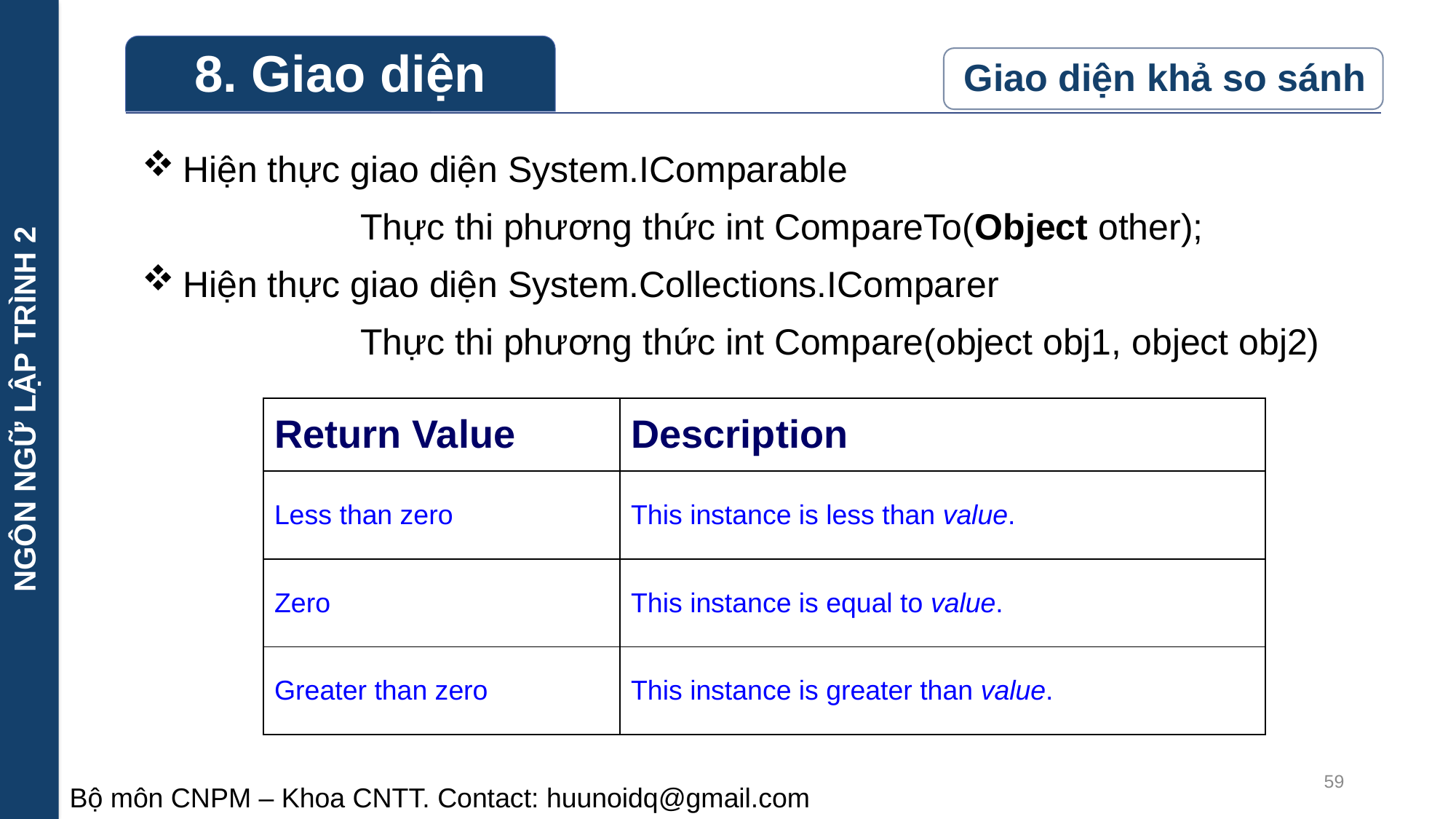

NGÔN NGỮ LẬP TRÌNH 2
8. Giao diện
Giao diện khả so sánh
Hiện thực giao diện System.IComparable
		Thực thi phương thức int CompareTo(Object other);
Hiện thực giao diện System.Collections.IComparer
		Thực thi phương thức int Compare(object obj1, object obj2)

| Return Value | Description |
| --- | --- |
| Less than zero | This instance is less than value. |
| Zero | This instance is equal to value. |
| Greater than zero | This instance is greater than value. |
59
Bộ môn CNPM – Khoa CNTT. Contact: huunoidq@gmail.com